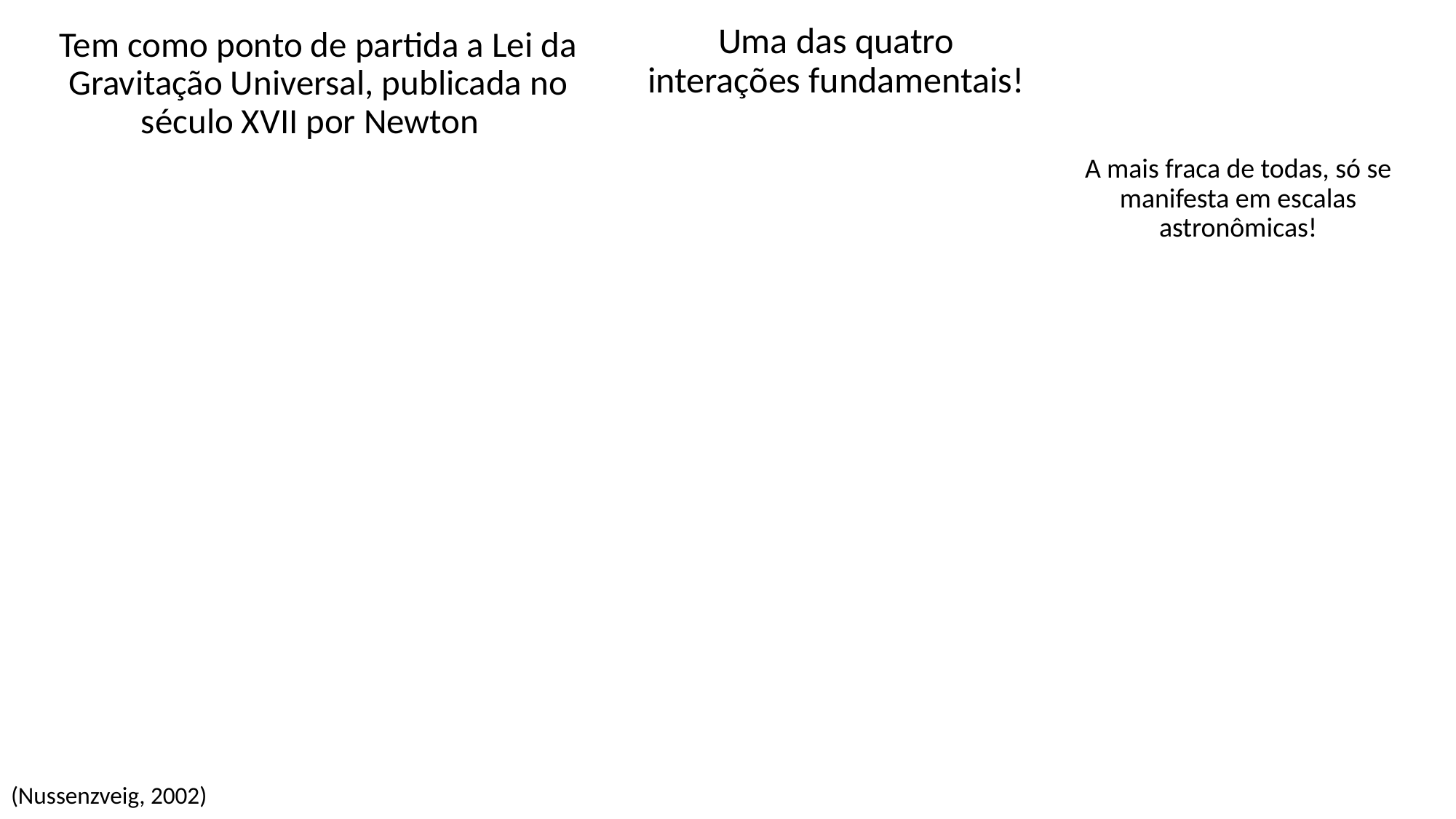

Uma das quatro interações fundamentais!
Tem como ponto de partida a Lei da Gravitação Universal, publicada no século XVII por Newton
A mais fraca de todas, só se manifesta em escalas astronômicas!
(Nussenzveig, 2002)